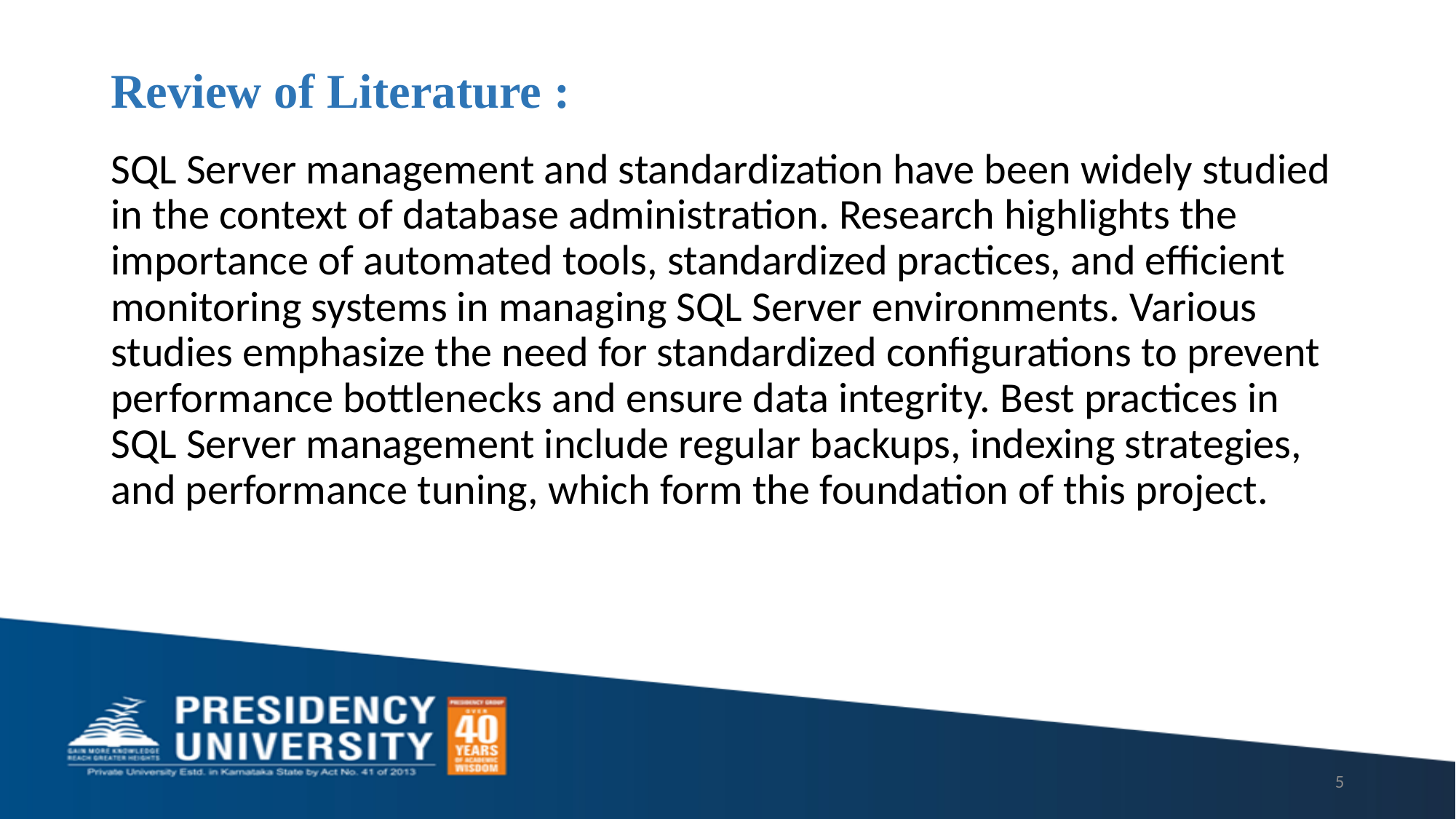

# Review of Literature :
SQL Server management and standardization have been widely studied in the context of database administration. Research highlights the importance of automated tools, standardized practices, and efficient monitoring systems in managing SQL Server environments. Various studies emphasize the need for standardized configurations to prevent performance bottlenecks and ensure data integrity. Best practices in SQL Server management include regular backups, indexing strategies, and performance tuning, which form the foundation of this project.
5